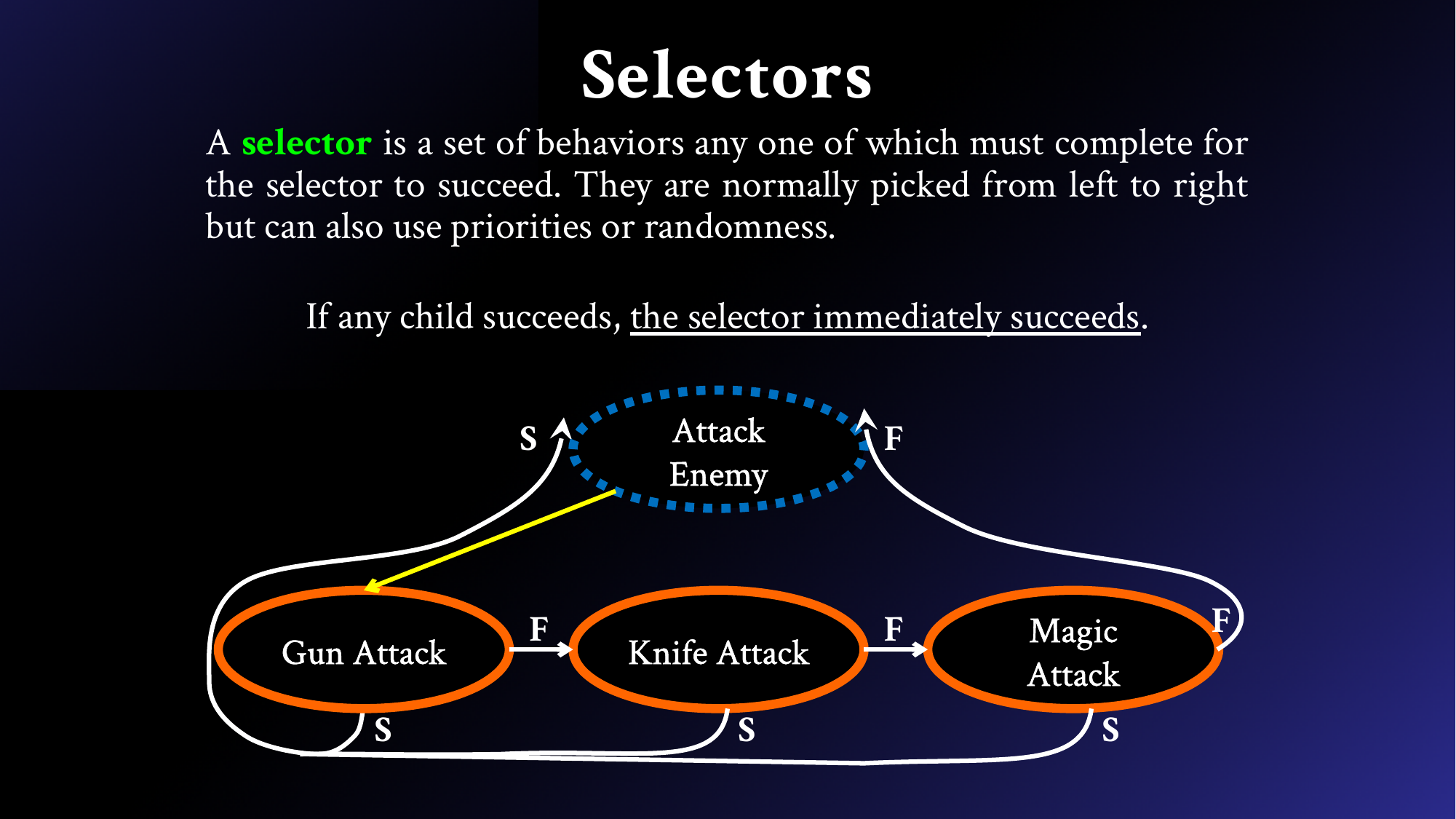

# Selectors
A selector is a set of behaviors any one of which must complete for the selector to succeed. They are normally picked from left to right but can also use priorities or randomness.

If any child succeeds, the selector immediately succeeds.

Attack Enemy

S
F

Gun Attack
Knife Attack
Magic Attack
F
F
F
S
S
S